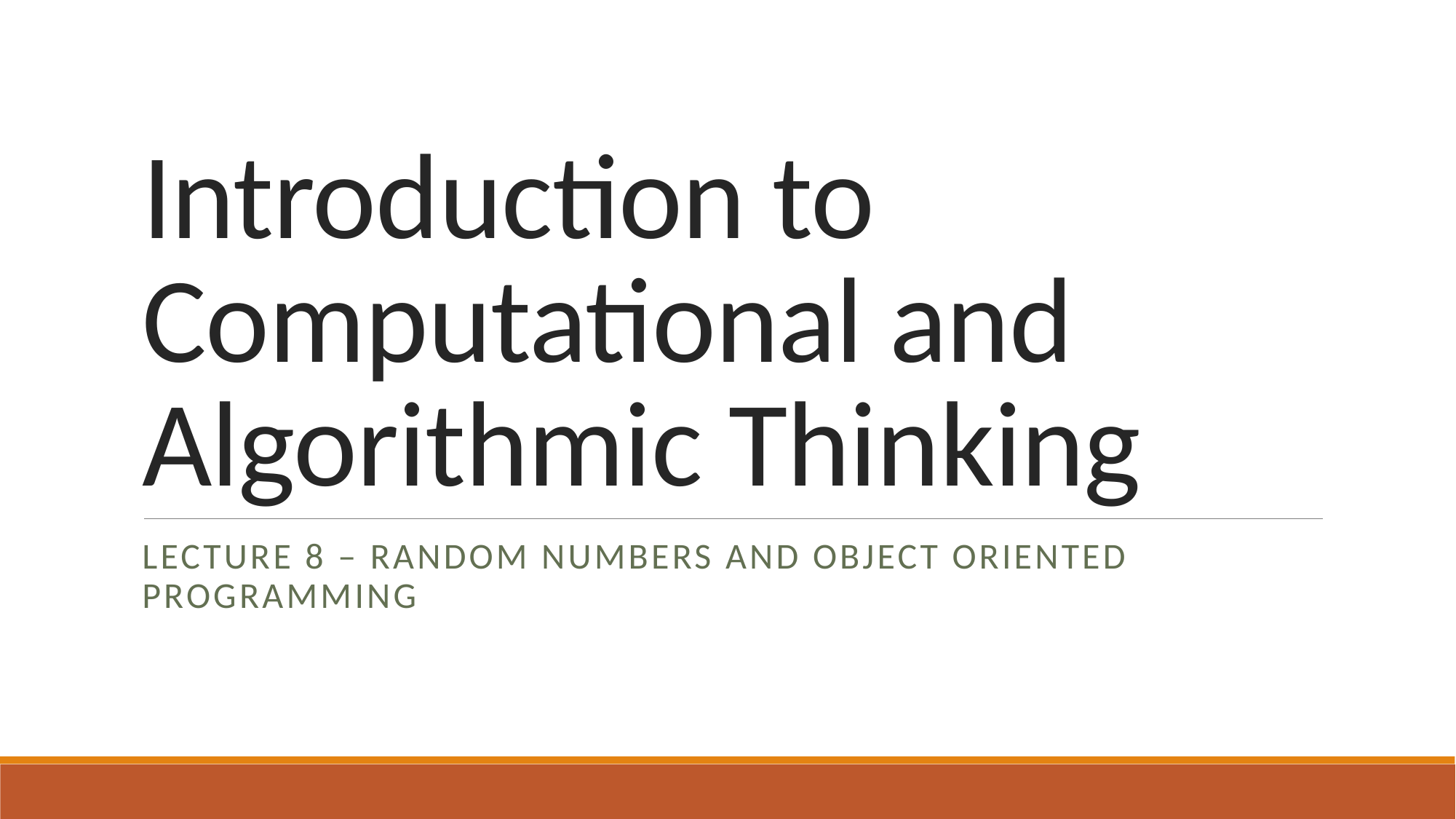

# Introduction to Computational and Algorithmic Thinking
Lecture 8 – Random numbers and object oriented programming